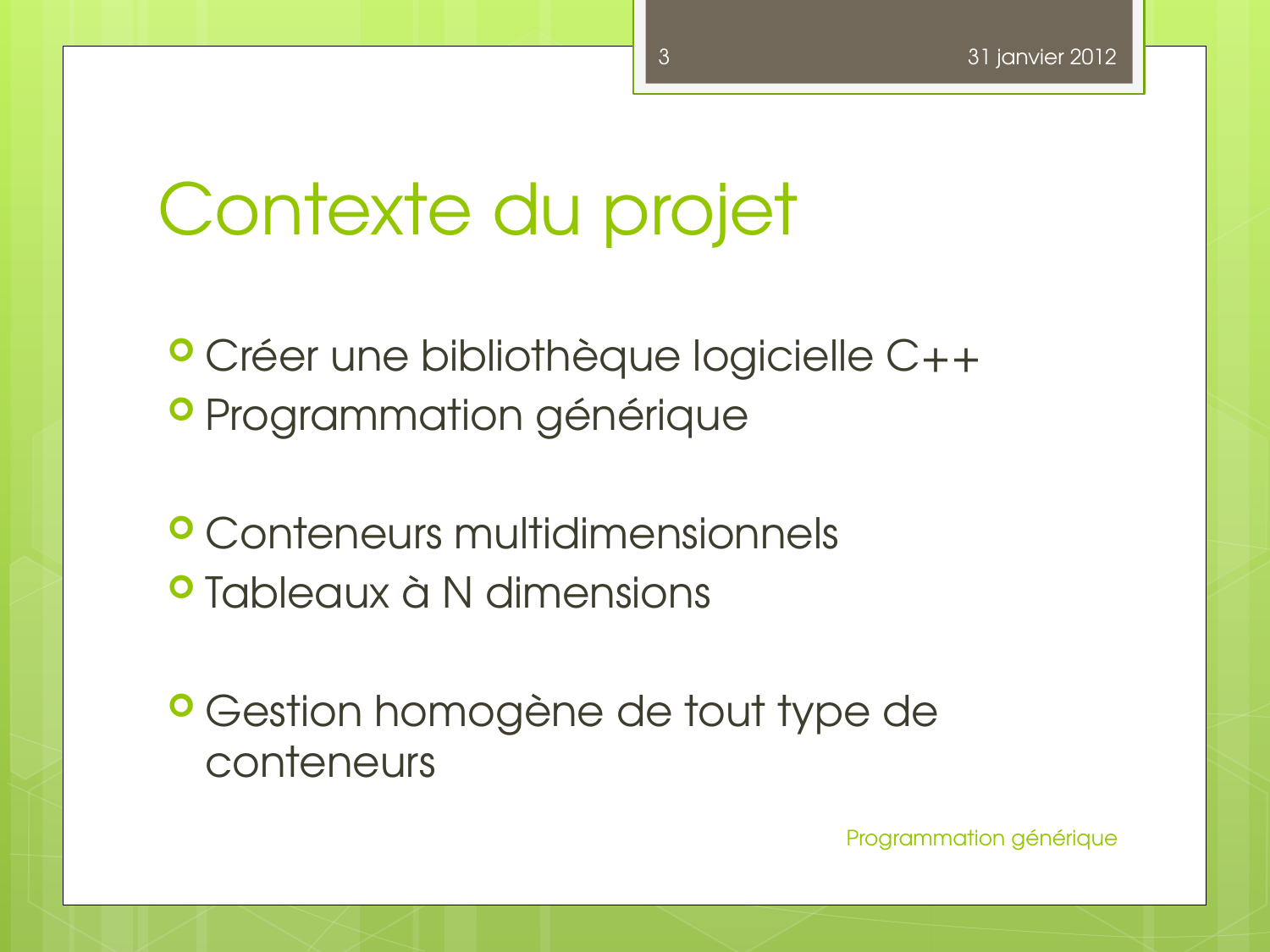

3
31 janvier 2012
# Contexte du projet
Créer une bibliothèque logicielle C++
Programmation générique

Conteneurs multidimensionnels
Tableaux à N dimensions

Gestion homogène de tout type de conteneurs
Programmation générique